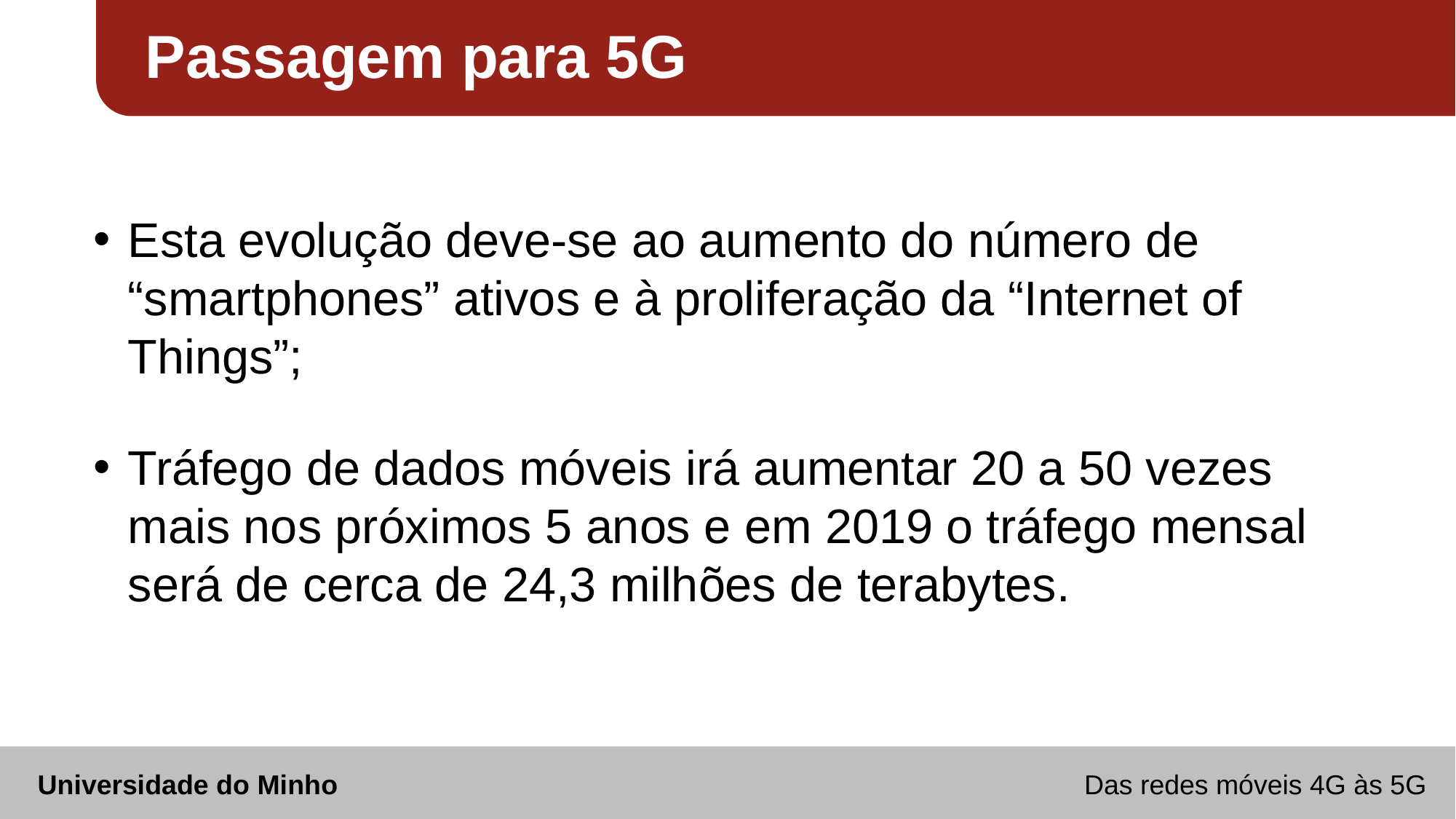

Passagem para 5G
Esta evolução deve-se ao aumento do número de “smartphones” ativos e à proliferação da “Internet of Things”;
Tráfego de dados móveis irá aumentar 20 a 50 vezes mais nos próximos 5 anos e em 2019 o tráfego mensal será de cerca de 24,3 milhões de terabytes.

Universidade do Minho                                                                                                  Das redes móveis 4G às 5G